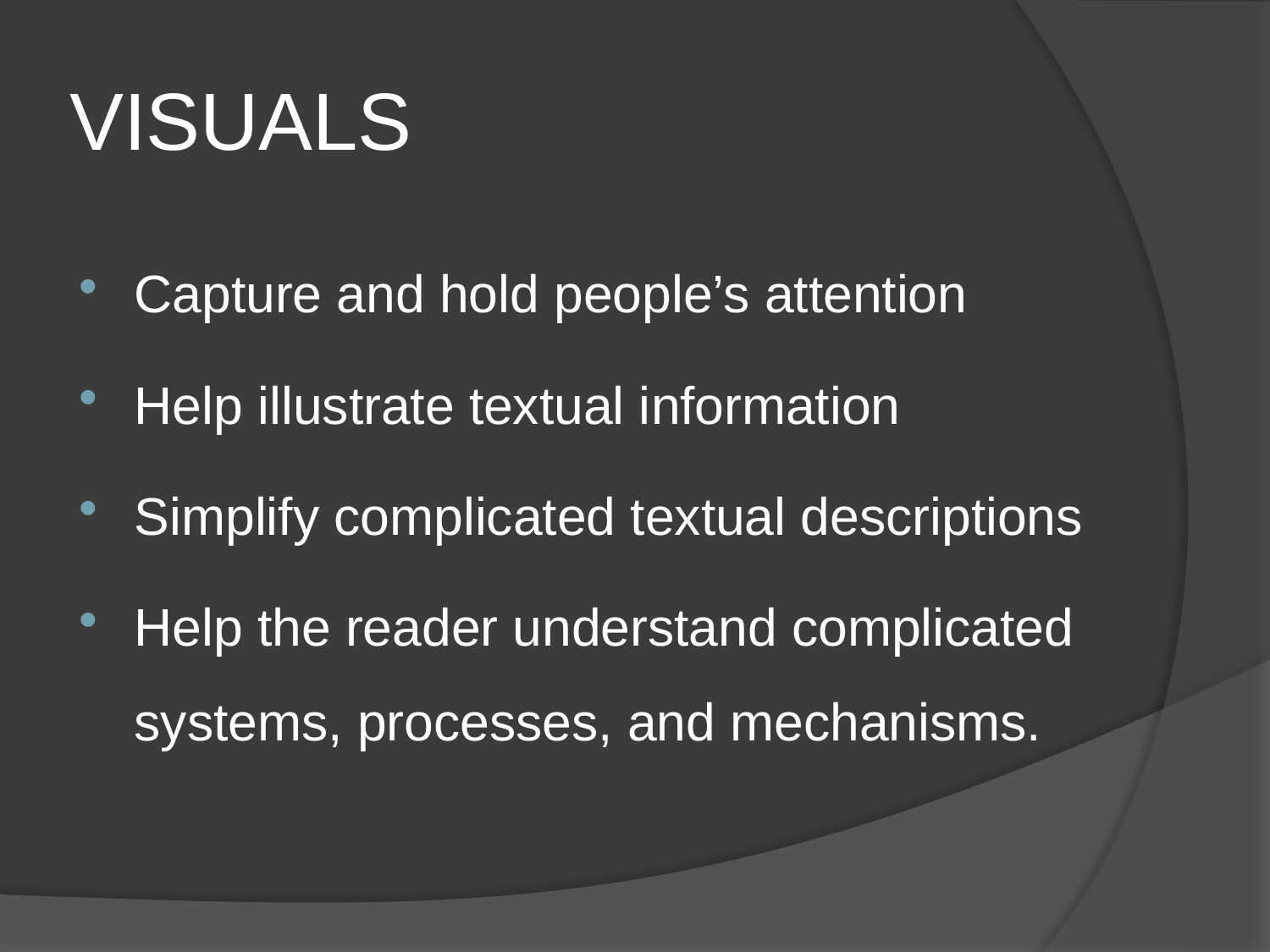

# VISUALS
Capture and hold people’s attention
Help illustrate textual information
Simplify complicated textual descriptions
Help the reader understand complicated systems, processes, and mechanisms.